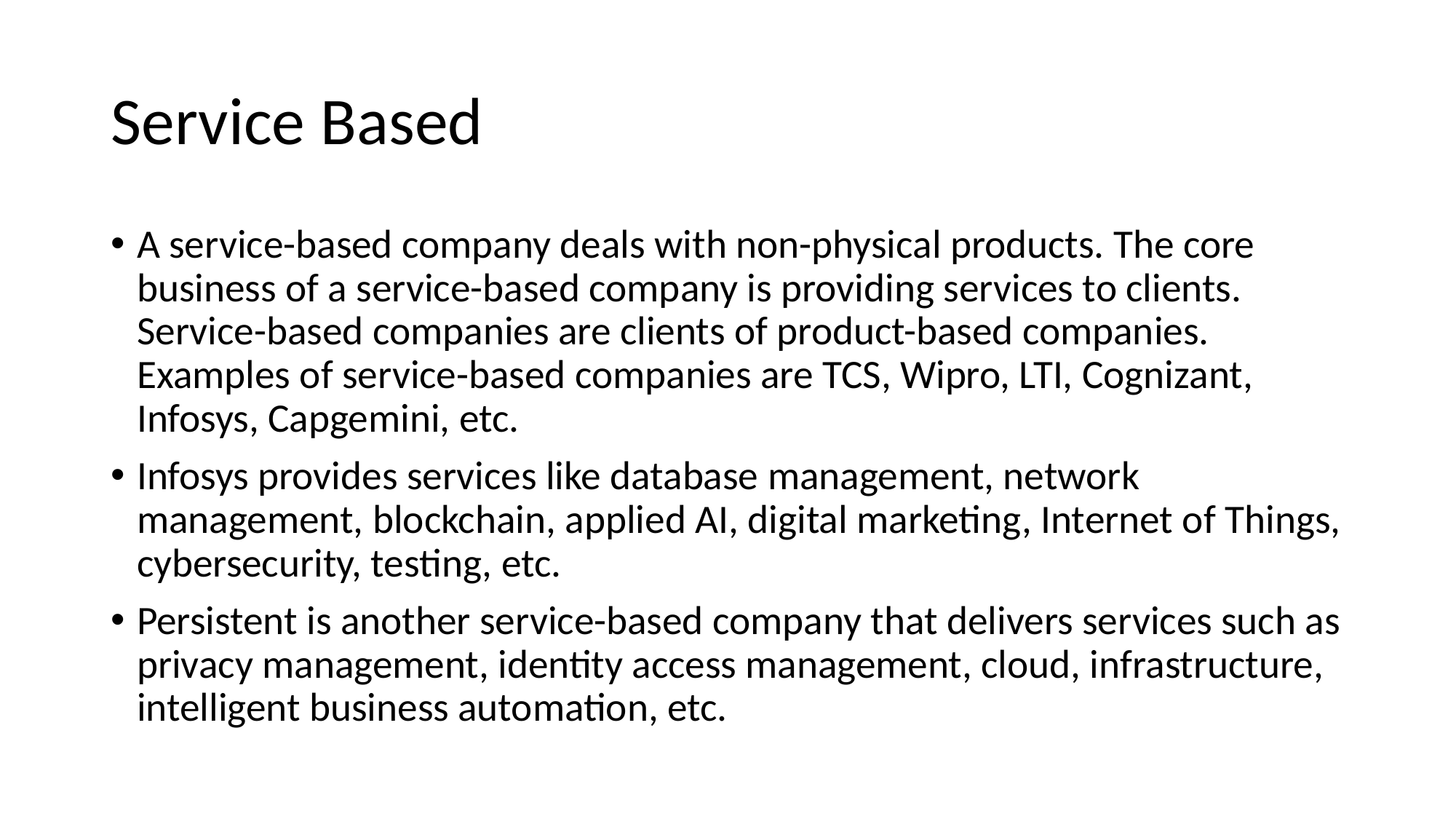

# Service Based
A service-based company deals with non-physical products. The core business of a service-based company is providing services to clients. Service-based companies are clients of product-based companies. Examples of service-based companies are TCS, Wipro, LTI, Cognizant, Infosys, Capgemini, etc.
Infosys provides services like database management, network management, blockchain, applied AI, digital marketing, Internet of Things, cybersecurity, testing, etc.
Persistent is another service-based company that delivers services such as privacy management, identity access management, cloud, infrastructure, intelligent business automation, etc.